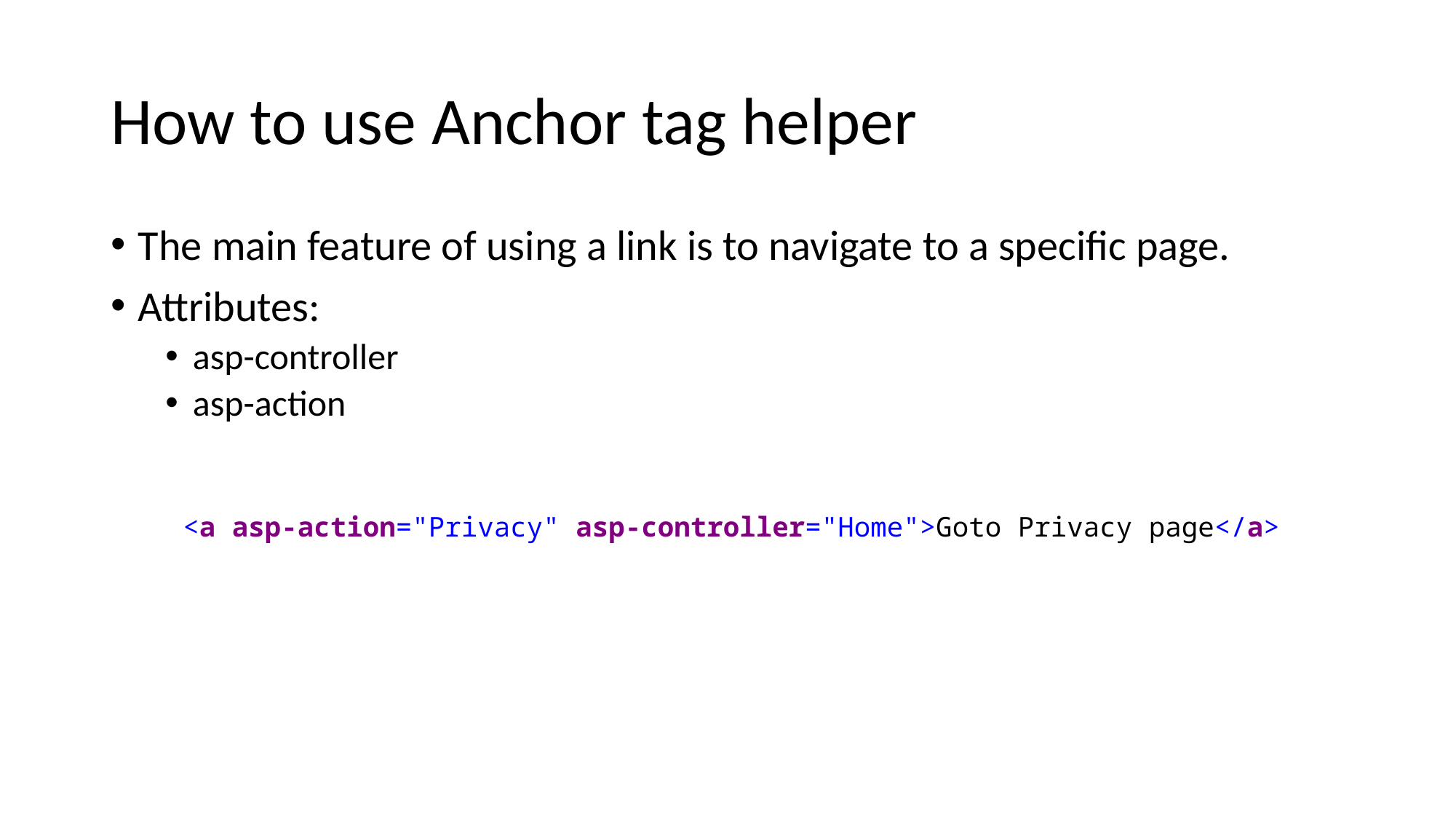

# How to use Anchor tag helper
The main feature of using a link is to navigate to a specific page.
Attributes:
asp-controller
asp-action
<a asp-action="Privacy" asp-controller="Home">Goto Privacy page</a>